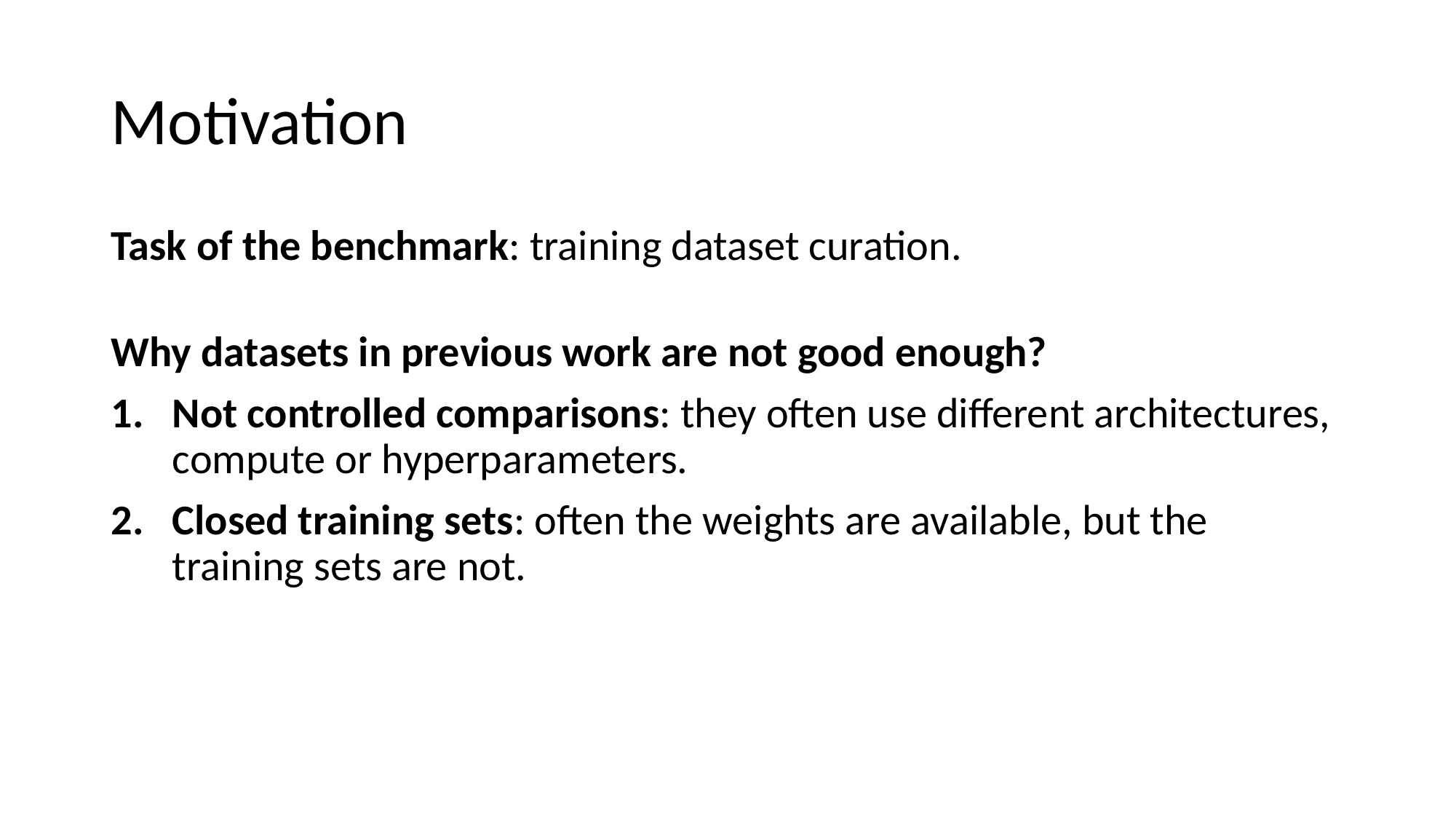

# Motivation
Task of the benchmark: training dataset curation.
Why datasets in previous work are not good enough?
Not controlled comparisons: they often use different architectures, compute or hyperparameters.
Closed training sets: often the weights are available, but the training sets are not.